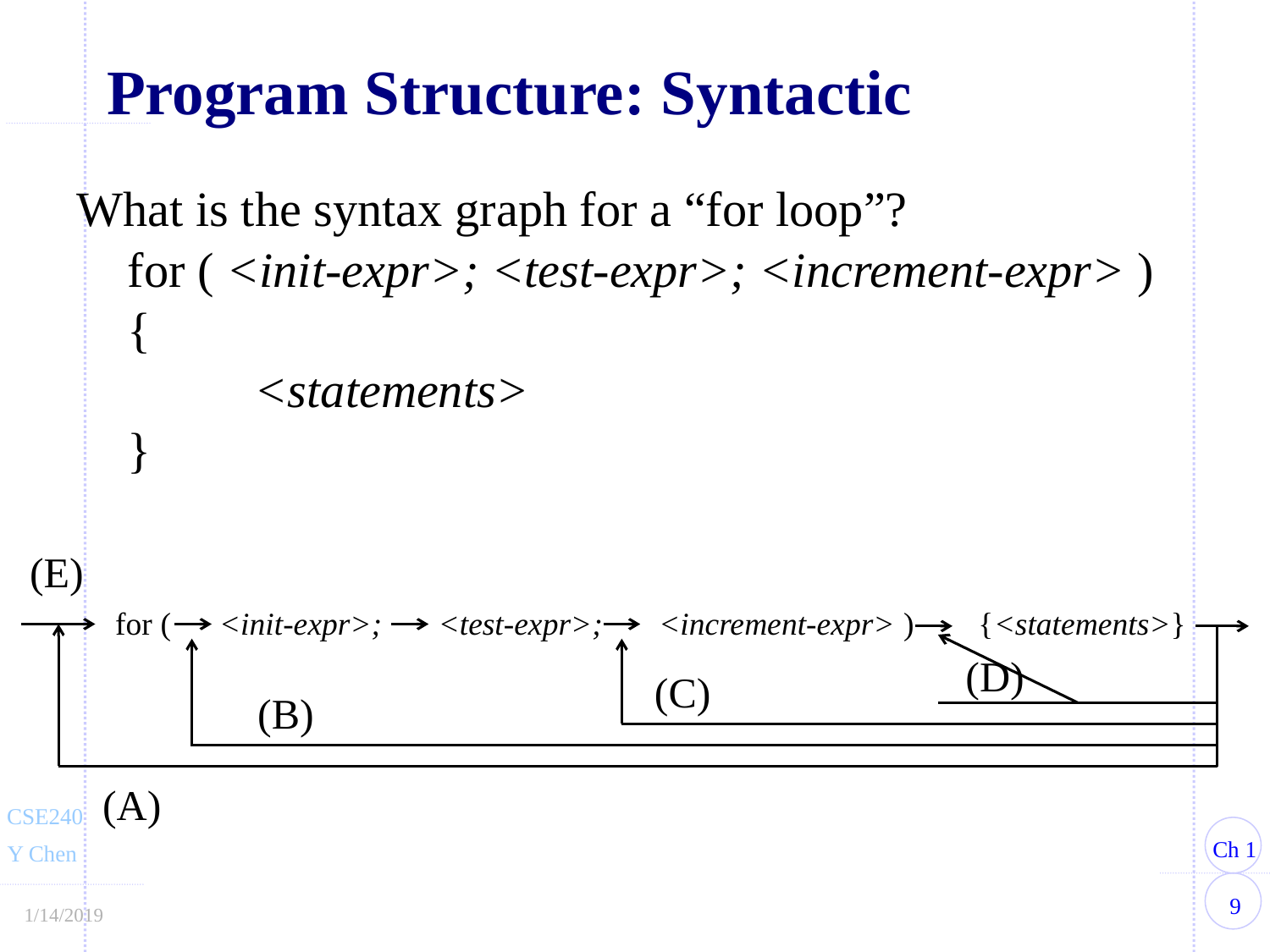

# Program Structure: Syntactic
What is the syntax graph for a “for loop”?
	for ( <init-expr>; <test-expr>; <increment-expr> )
	{
 		<statements>
	}
(E)
for (      <init-expr>;       <test-expr>;       <increment-expr> )        {<statements>}

(D)
(C)
(B)
(A)